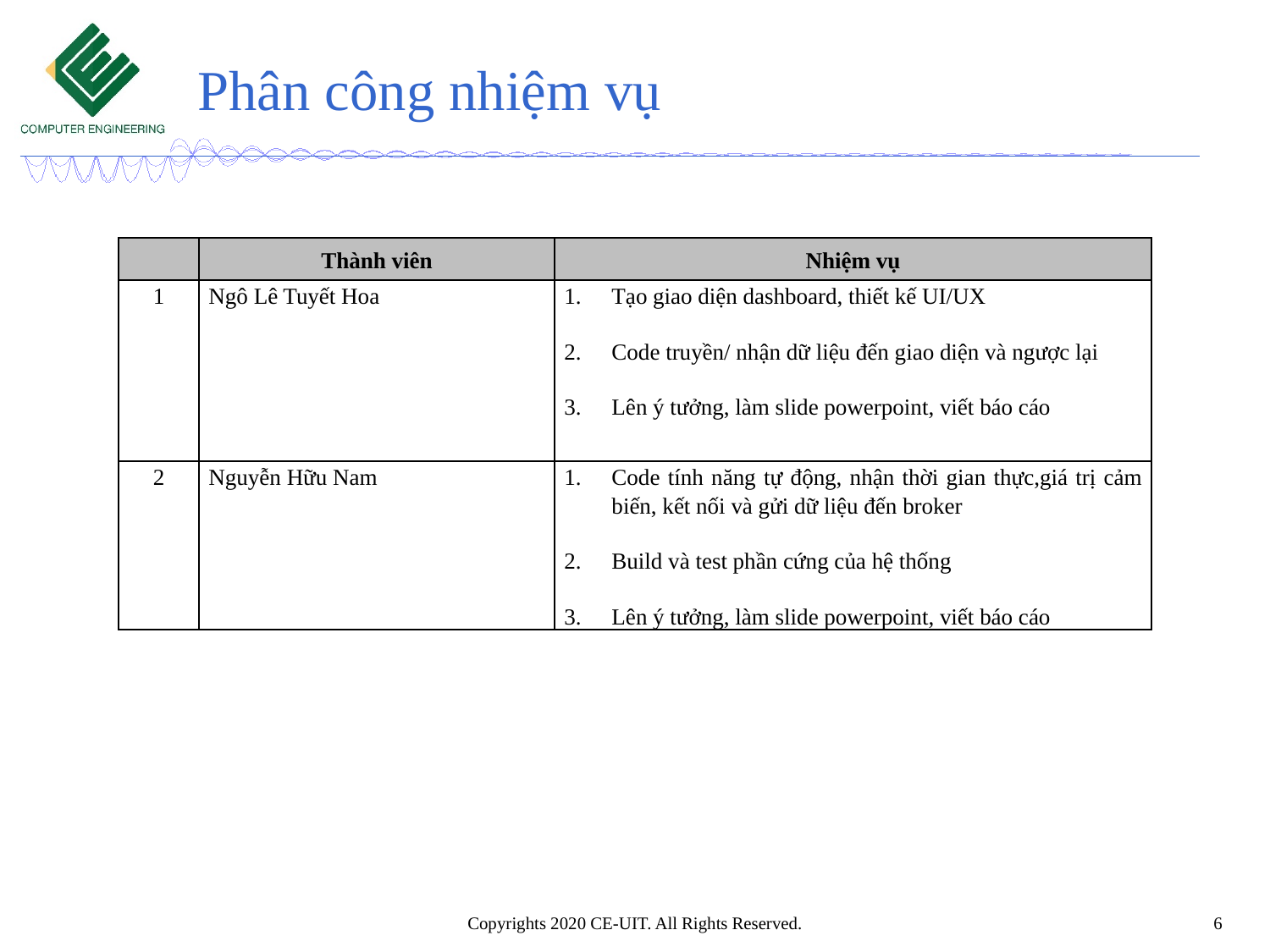

# Phân công nhiệm vụ
|  | Thành viên | Nhiệm vụ |
| --- | --- | --- |
| 1 | Ngô Lê Tuyết Hoa | Tạo giao diện dashboard, thiết kế UI/UX Code truyền/ nhận dữ liệu đến giao diện và ngược lại Lên ý tưởng, làm slide powerpoint, viết báo cáo |
| 2 | Nguyễn Hữu Nam | Code tính năng tự động, nhận thời gian thực,giá trị cảm biến, kết nối và gửi dữ liệu đến broker Build và test phần cứng của hệ thống Lên ý tưởng, làm slide powerpoint, viết báo cáo |
Copyrights 2020 CE-UIT. All Rights Reserved.
6